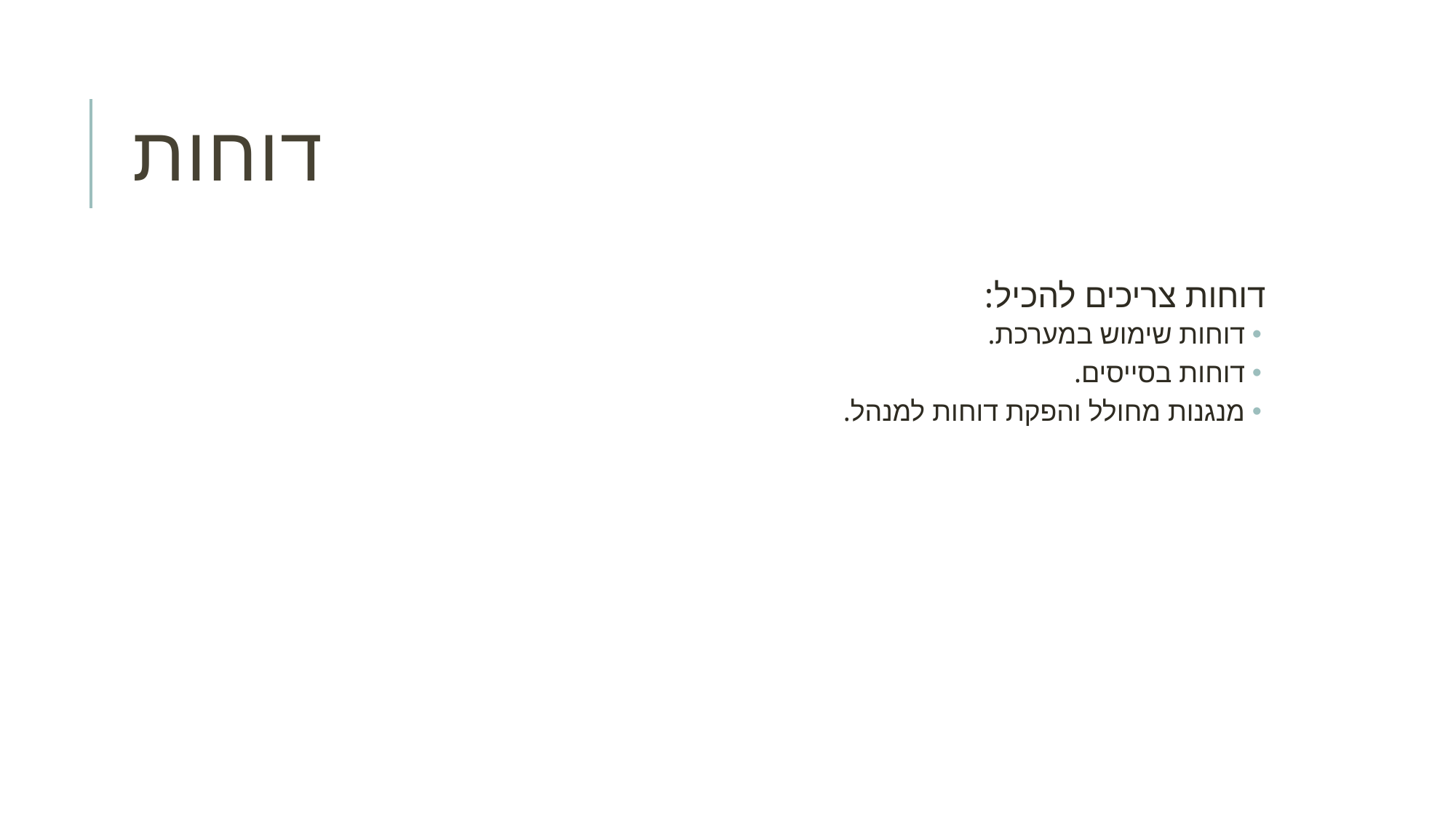

# דוחות
דוחות צריכים להכיל:
דוחות שימוש במערכת.
דוחות בסייסים.
מנגנות מחולל והפקת דוחות למנהל.